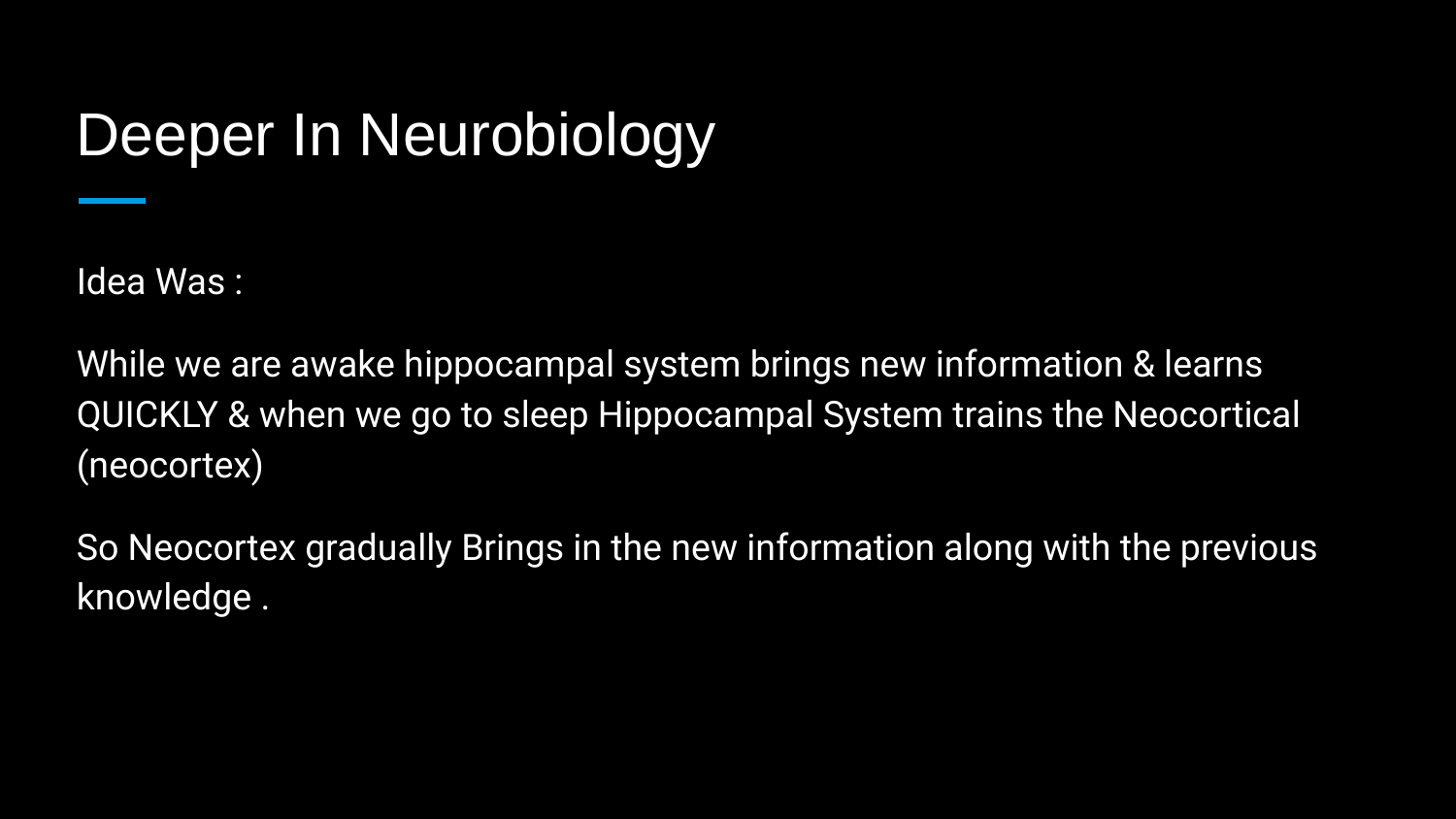

# Deeper In Neurobiology
Idea Was :
While we are awake hippocampal system brings new information & learns QUICKLY & when we go to sleep Hippocampal System trains the Neocortical (neocortex)
So Neocortex gradually Brings in the new information along with the previous knowledge .